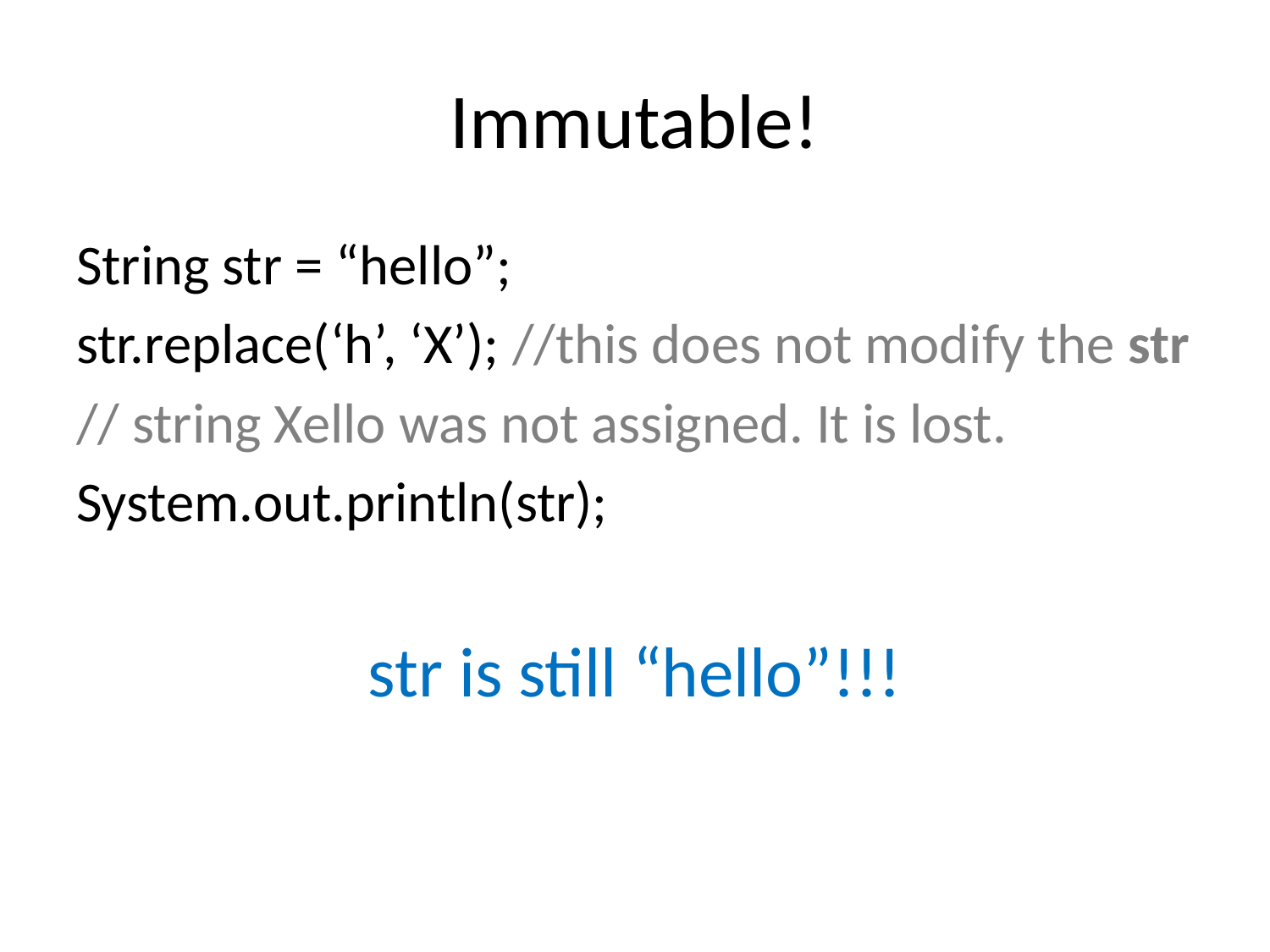

# Immutable!
String str = “hello”;
str.replace(‘h’, ‘X’); //this does not modify the str
// string Xello was not assigned. It is lost.
System.out.println(str);

str is still “hello”!!!